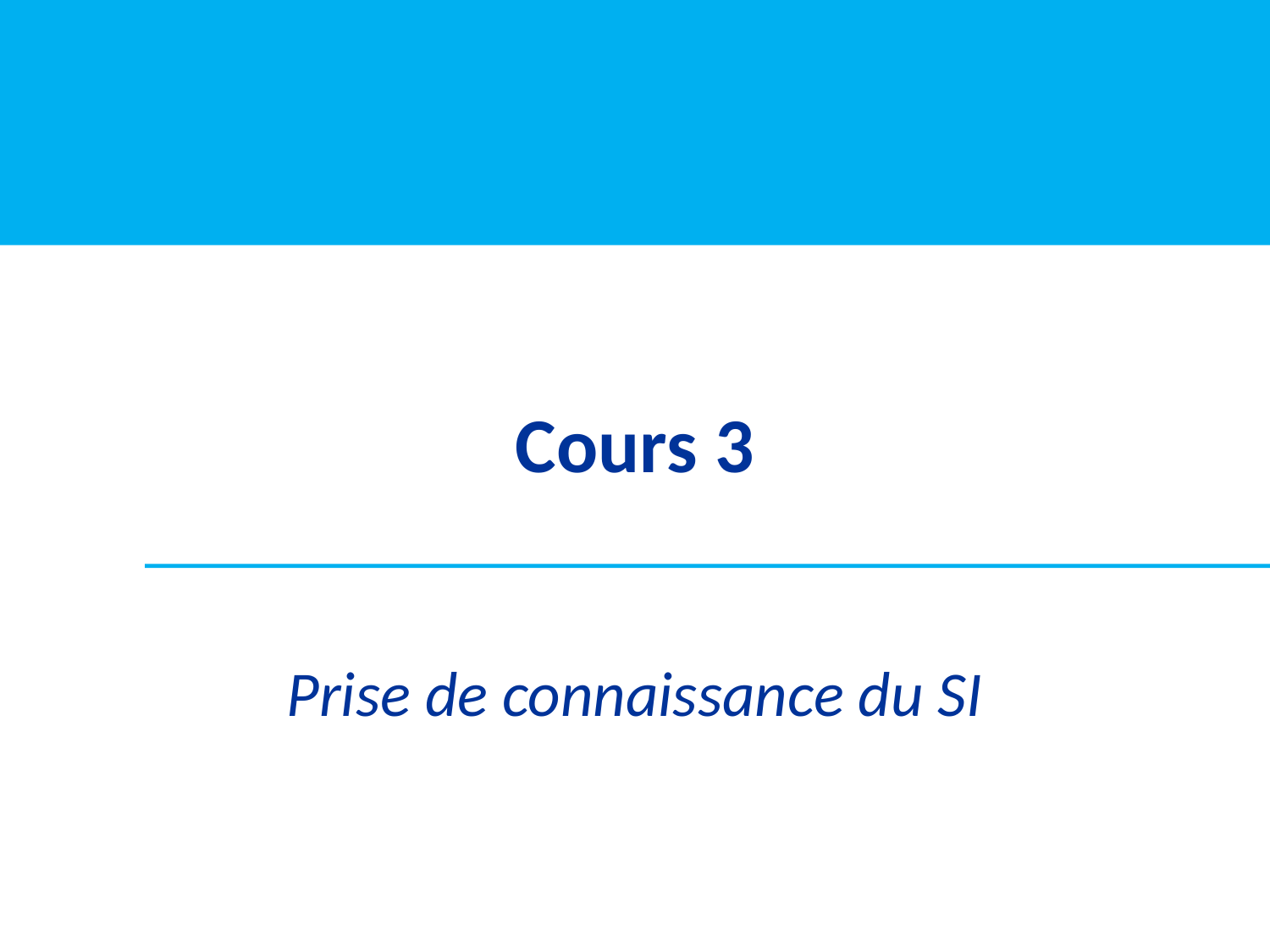

# Cours 3
Prise de connaissance du SI